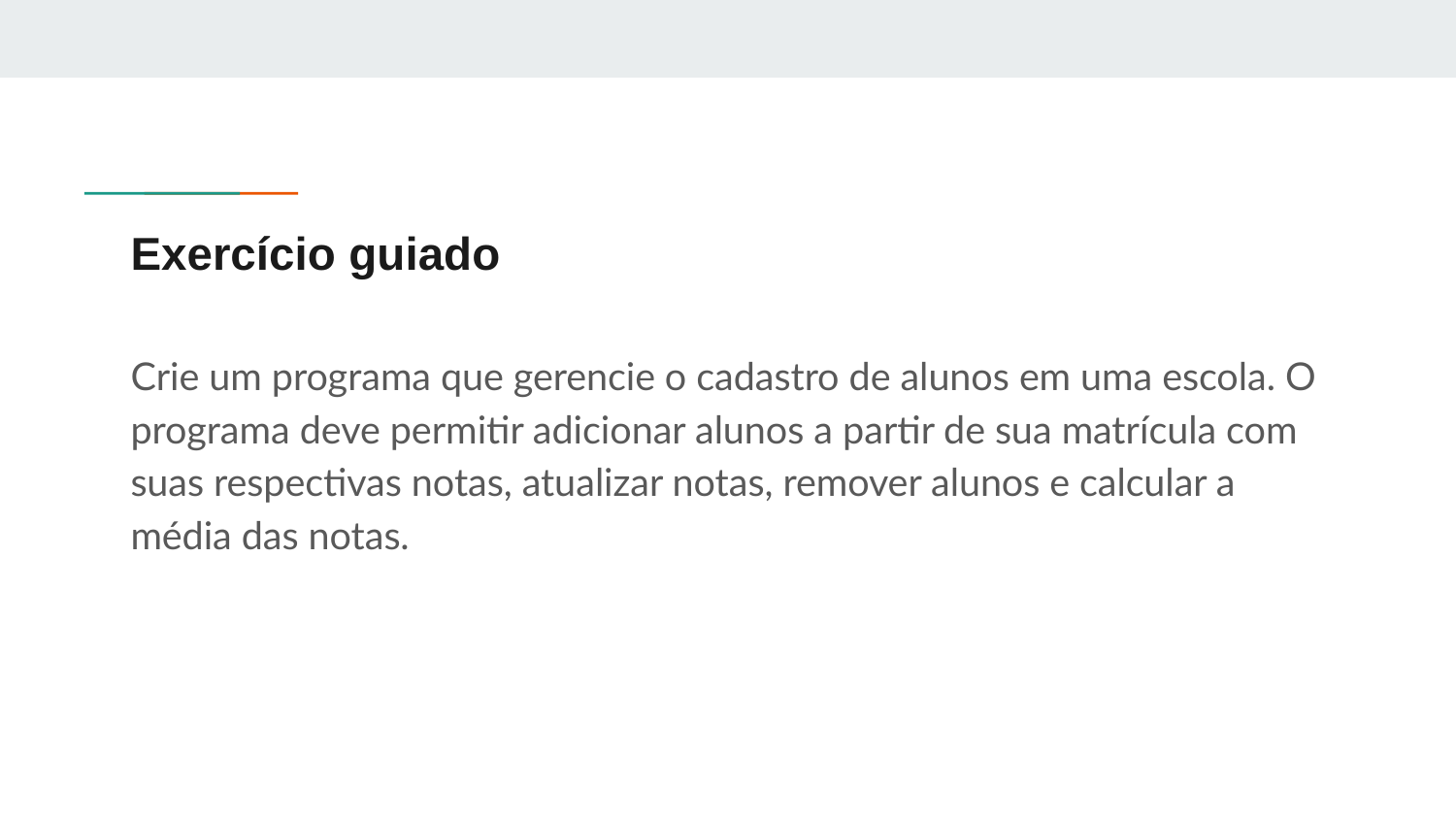

# Exercício guiado
Crie um programa que gerencie o cadastro de alunos em uma escola. O programa deve permitir adicionar alunos a partir de sua matrícula com suas respectivas notas, atualizar notas, remover alunos e calcular a média das notas.